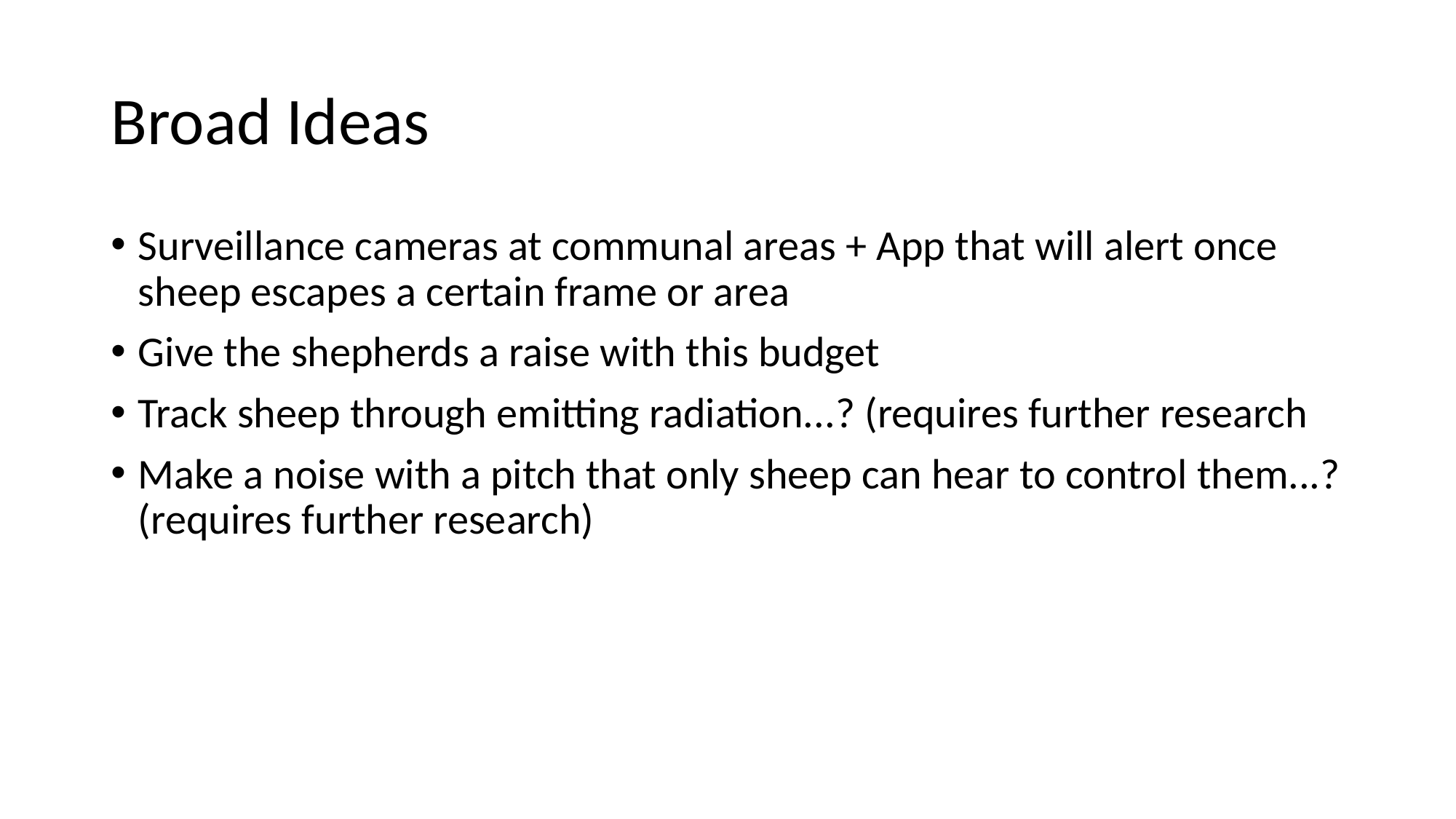

# Broad Ideas
Surveillance cameras at communal areas + App that will alert once sheep escapes a certain frame or area
Give the shepherds a raise with this budget
Track sheep through emitting radiation...? (requires further research
Make a noise with a pitch that only sheep can hear to control them...? (requires further research)